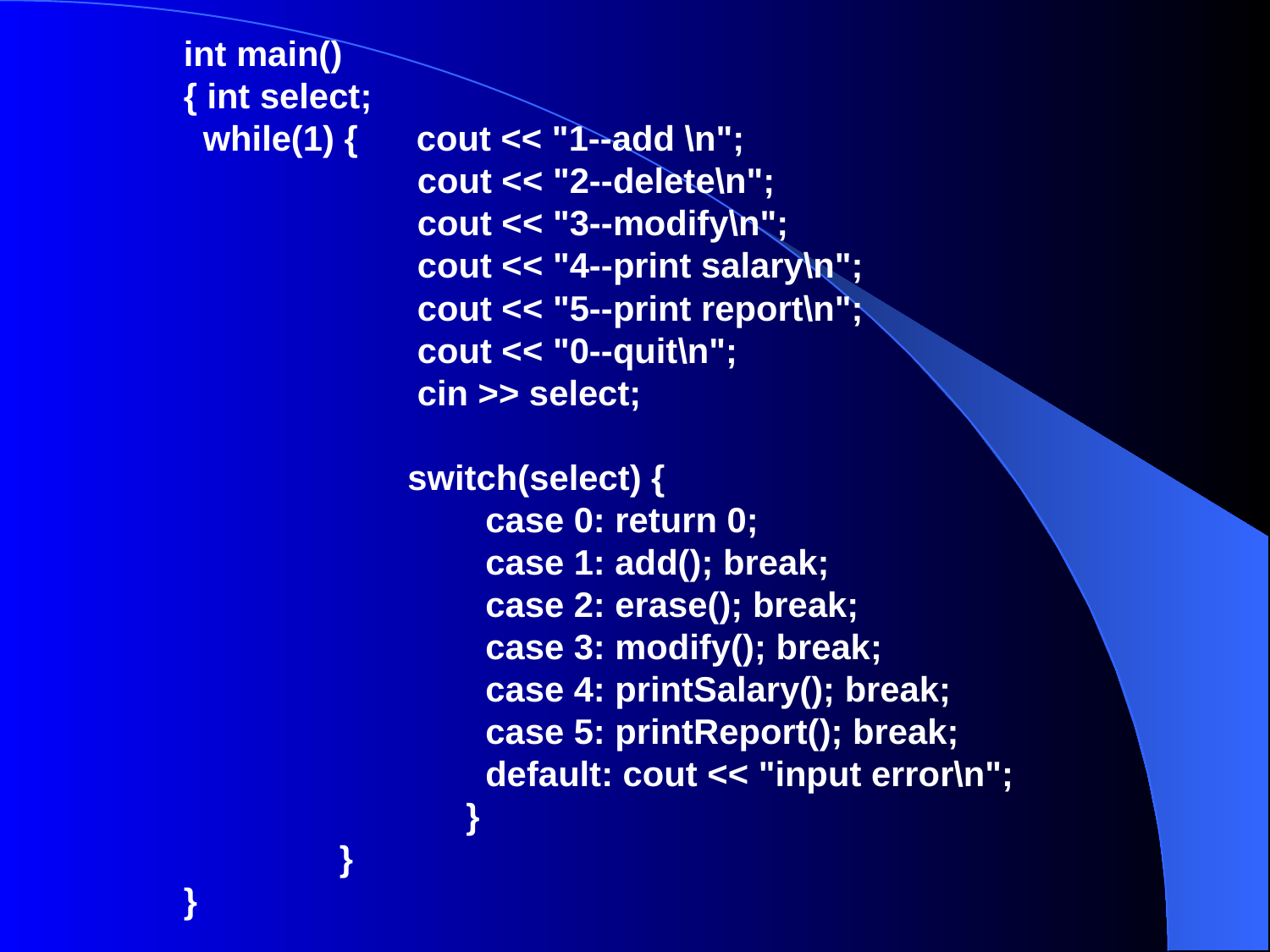

int main()
{ int select;
  while(1) {      cout << "1--add \n";
                        cout << "2--delete\n";
                        cout << "3--modify\n";
                        cout << "4--print salary\n";
                        cout << "5--print report\n";
                        cout << "0--quit\n";
                        cin >> select;

                       switch(select) {
                               case 0: return 0;
                               case 1: add(); break;
                               case 2: erase(); break;
                               case 3: modify(); break;
                               case 4: printSalary(); break;
                               case 5: printReport(); break;
                               default: cout << "input error\n";
                             }
                }
}